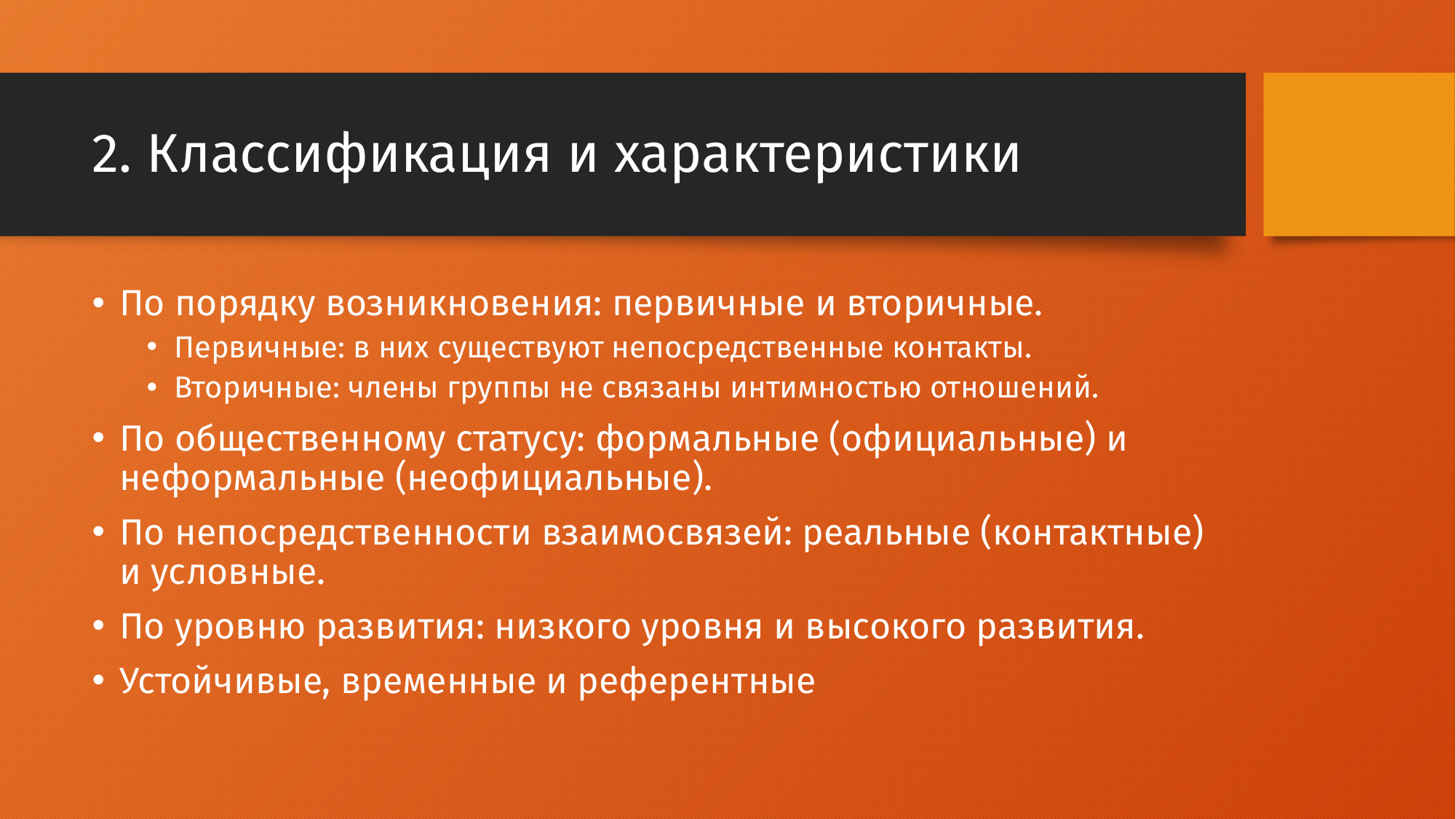

# 2. Классификация и характеристики
По порядку возникновения: первичные и вторичные.
Первичные: в них существуют непосредственные контакты.
Вторичные: члены группы не связаны интимностью отношений.
По общественному статусу: формальные (официальные) и неформальные (неофициальные).
По непосредственности взаимосвязей: реальные (контактные) и условные.
По уровню развития: низкого уровня и высокого развития.
Устойчивые, временные и референтные